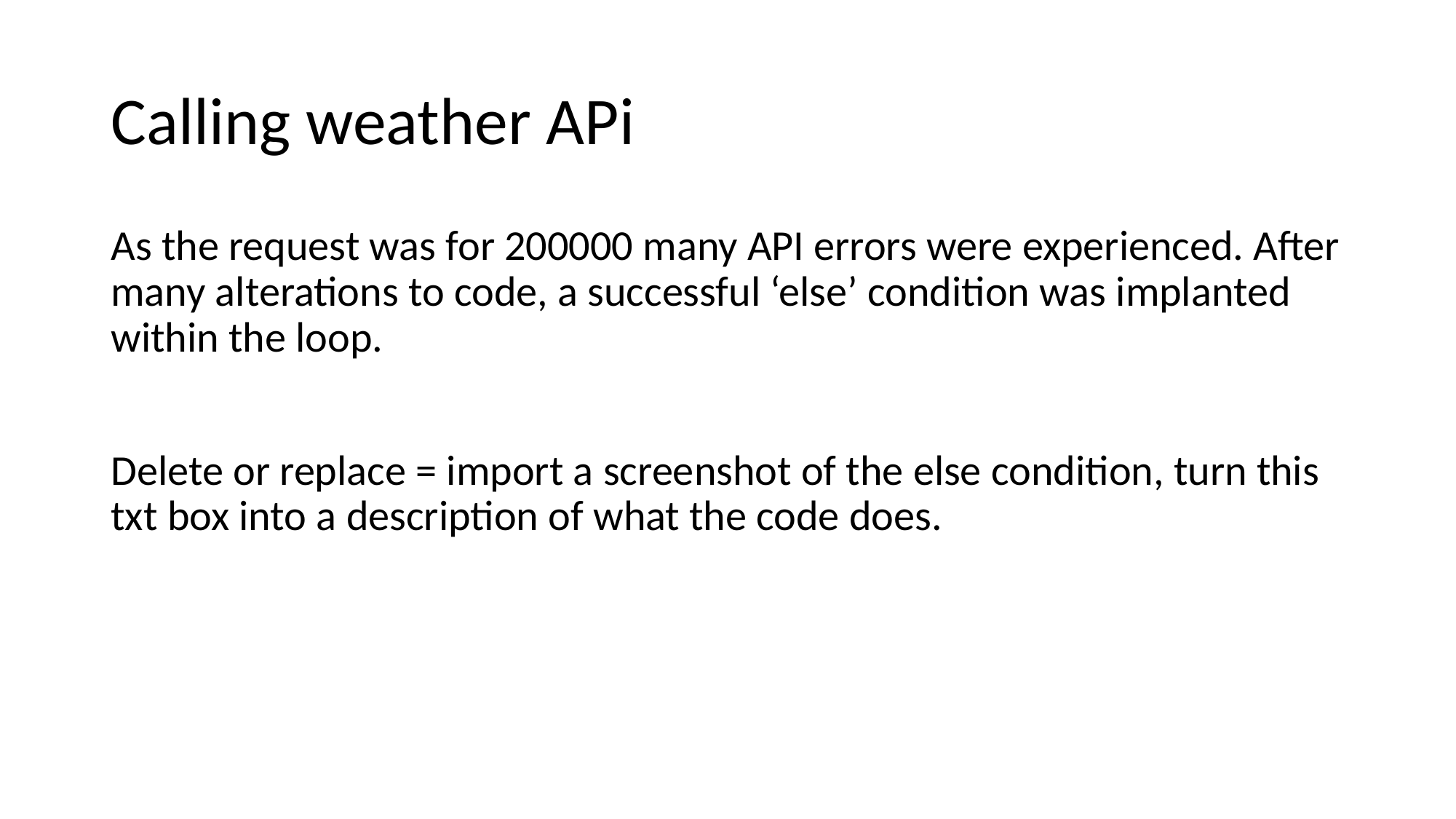

# Calling weather APi
As the request was for 200000 many API errors were experienced. After many alterations to code, a successful ‘else’ condition was implanted within the loop.
Delete or replace = import a screenshot of the else condition, turn this txt box into a description of what the code does.